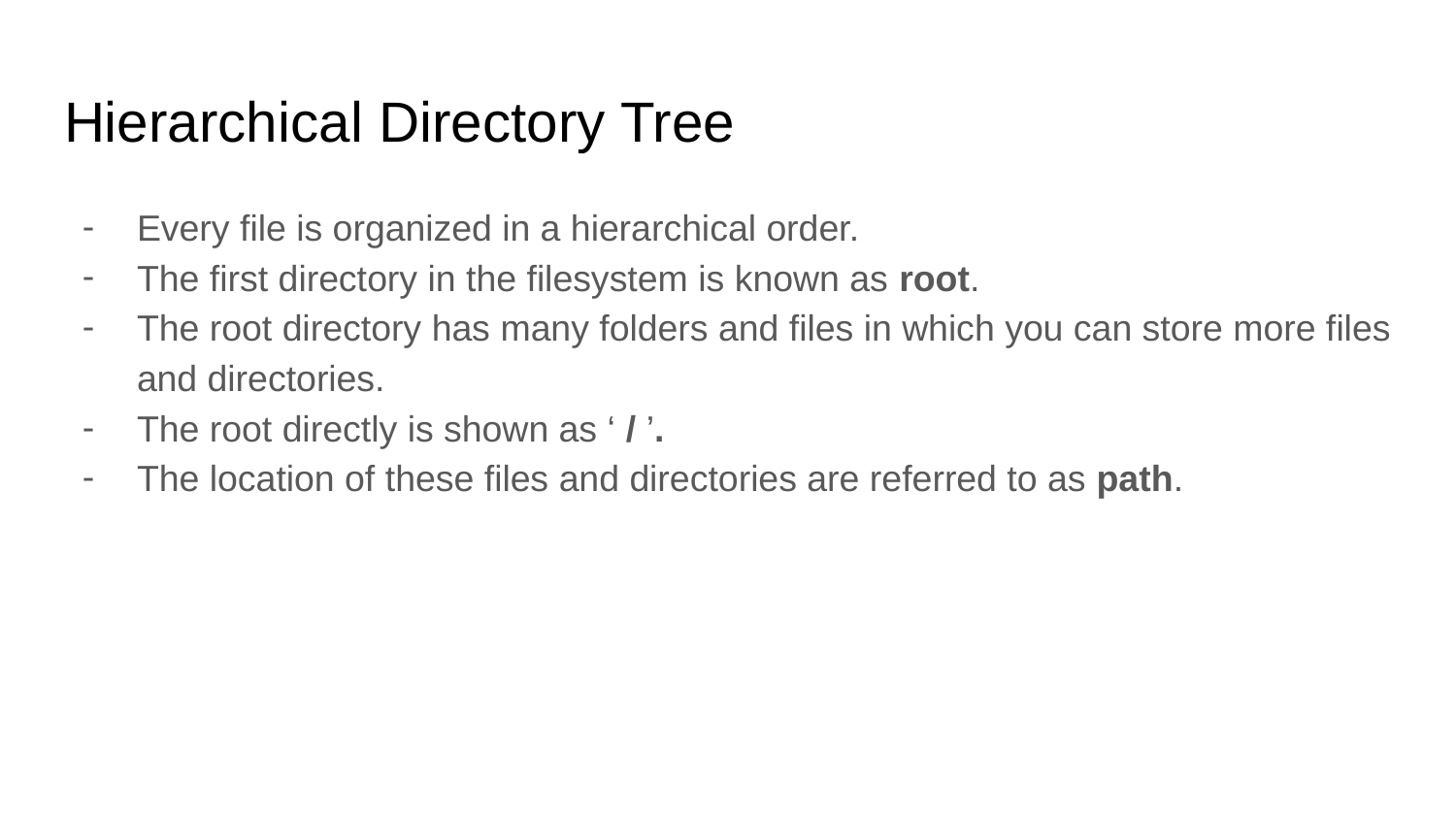

# Hierarchical Directory Tree
Every file is organized in a hierarchical order.
The first directory in the filesystem is known as root.
The root directory has many folders and files in which you can store more files and directories.
The root directly is shown as ‘ / ’.
The location of these files and directories are referred to as path.